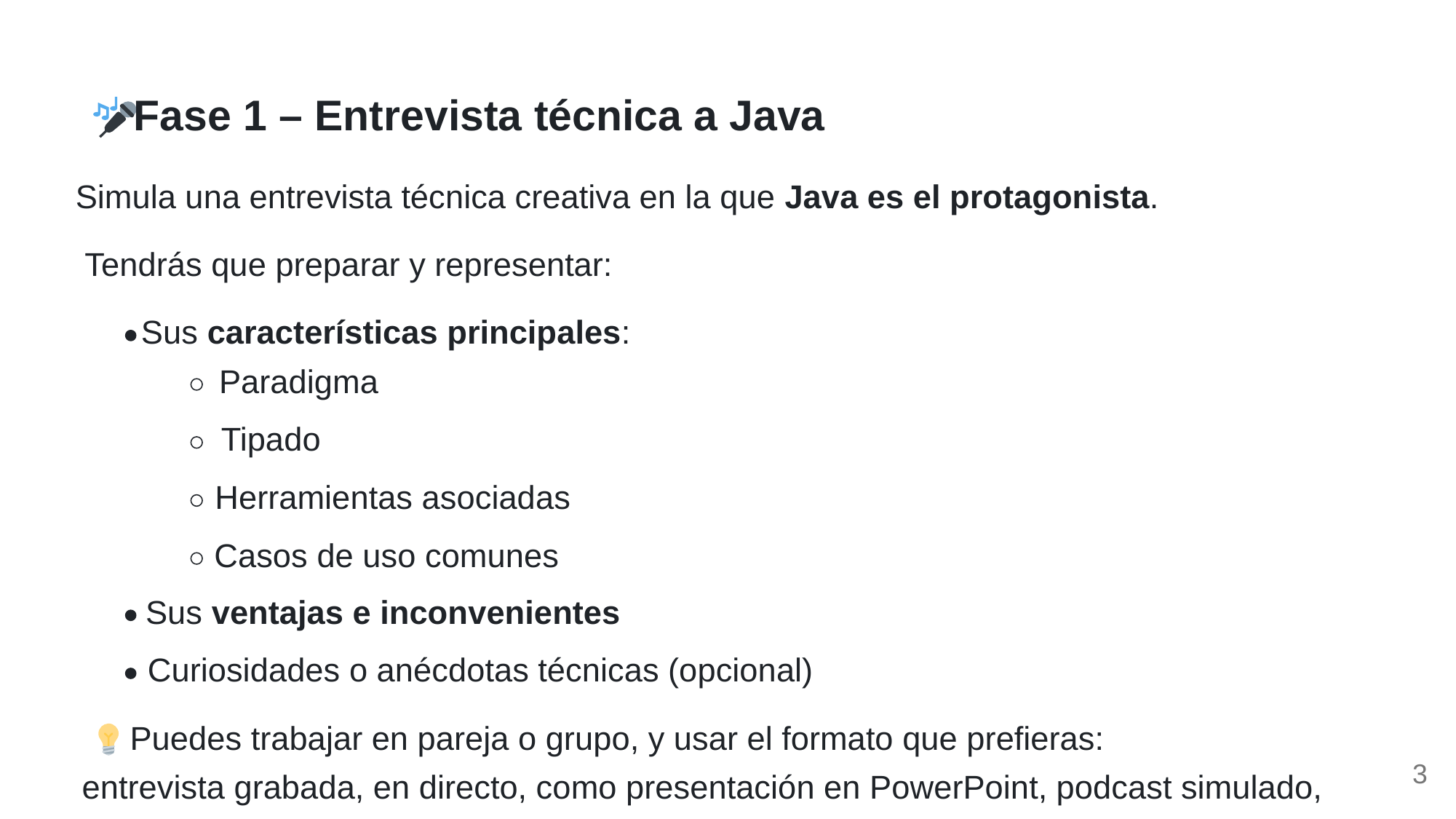

Fase 1 – Entrevista técnica a Java

Simula una entrevista técnica creativa en la que Java es el protagonista.
Tendrás que preparar y representar:
Sus características principales:

Paradigma

Tipado

Herramientas asociadas

Casos de uso comunes

Sus ventajas e inconvenientes

Curiosidades o anécdotas técnicas (opcional)

 Puedes trabajar en pareja o grupo, y usar el formato que prefieras:

3
entrevista grabada, en directo, como presentación en PowerPoint, podcast simulado,